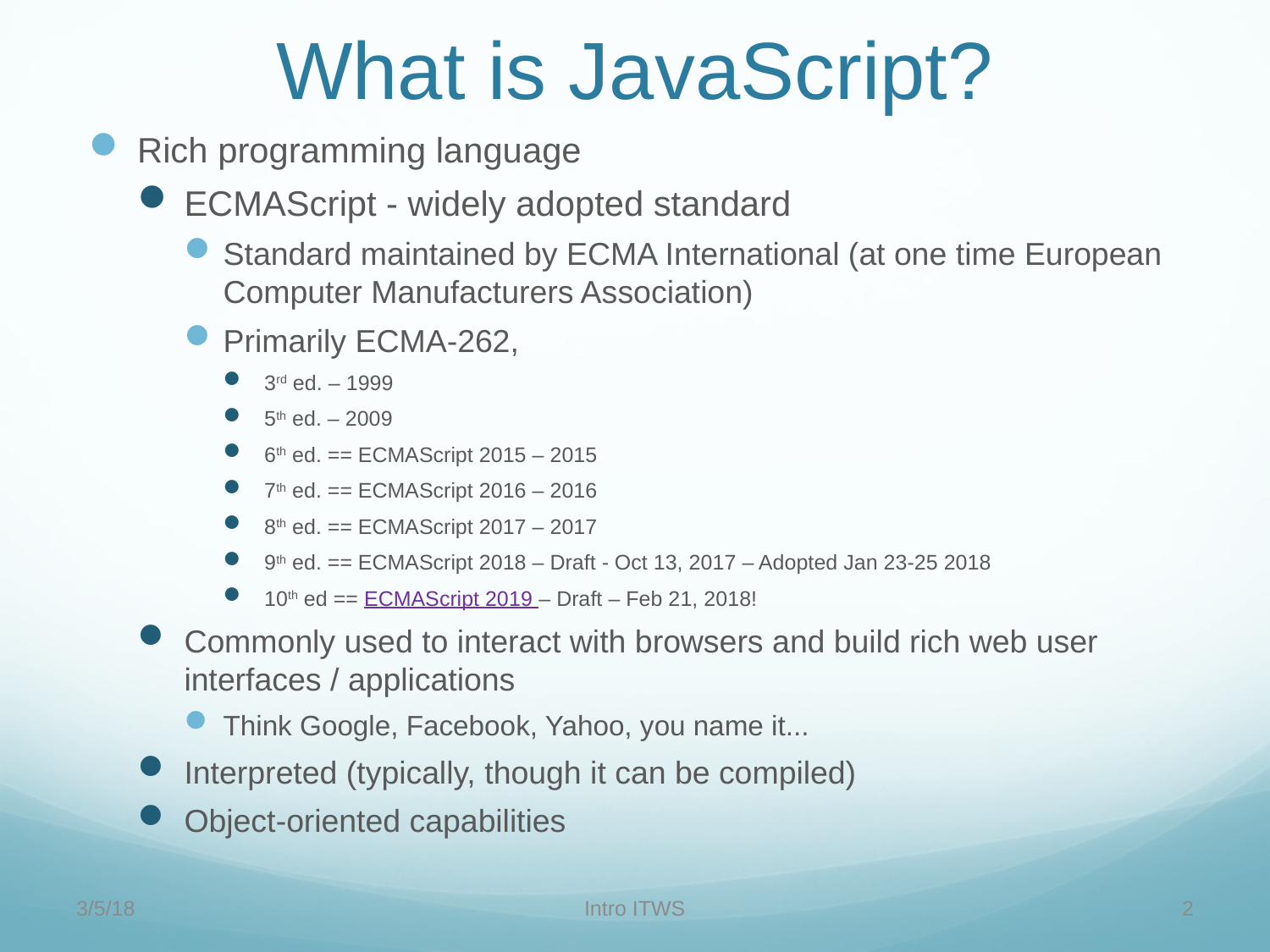

# What is JavaScript?
Rich programming language
ECMAScript - widely adopted standard
Standard maintained by ECMA International (at one time European Computer Manufacturers Association)
Primarily ECMA-262,
3rd ed. – 1999
5th ed. – 2009
6th ed. == ECMAScript 2015 – 2015
7th ed. == ECMAScript 2016 – 2016
8th ed. == ECMAScript 2017 – 2017
9th ed. == ECMAScript 2018 – Draft - Oct 13, 2017 – Adopted Jan 23-25 2018
10th ed == ECMAScript 2019 – Draft – Feb 21, 2018!
Commonly used to interact with browsers and build rich web user interfaces / applications
Think Google, Facebook, Yahoo, you name it...
Interpreted (typically, though it can be compiled)
Object-oriented capabilities

3/5/18
Intro ITWS
2